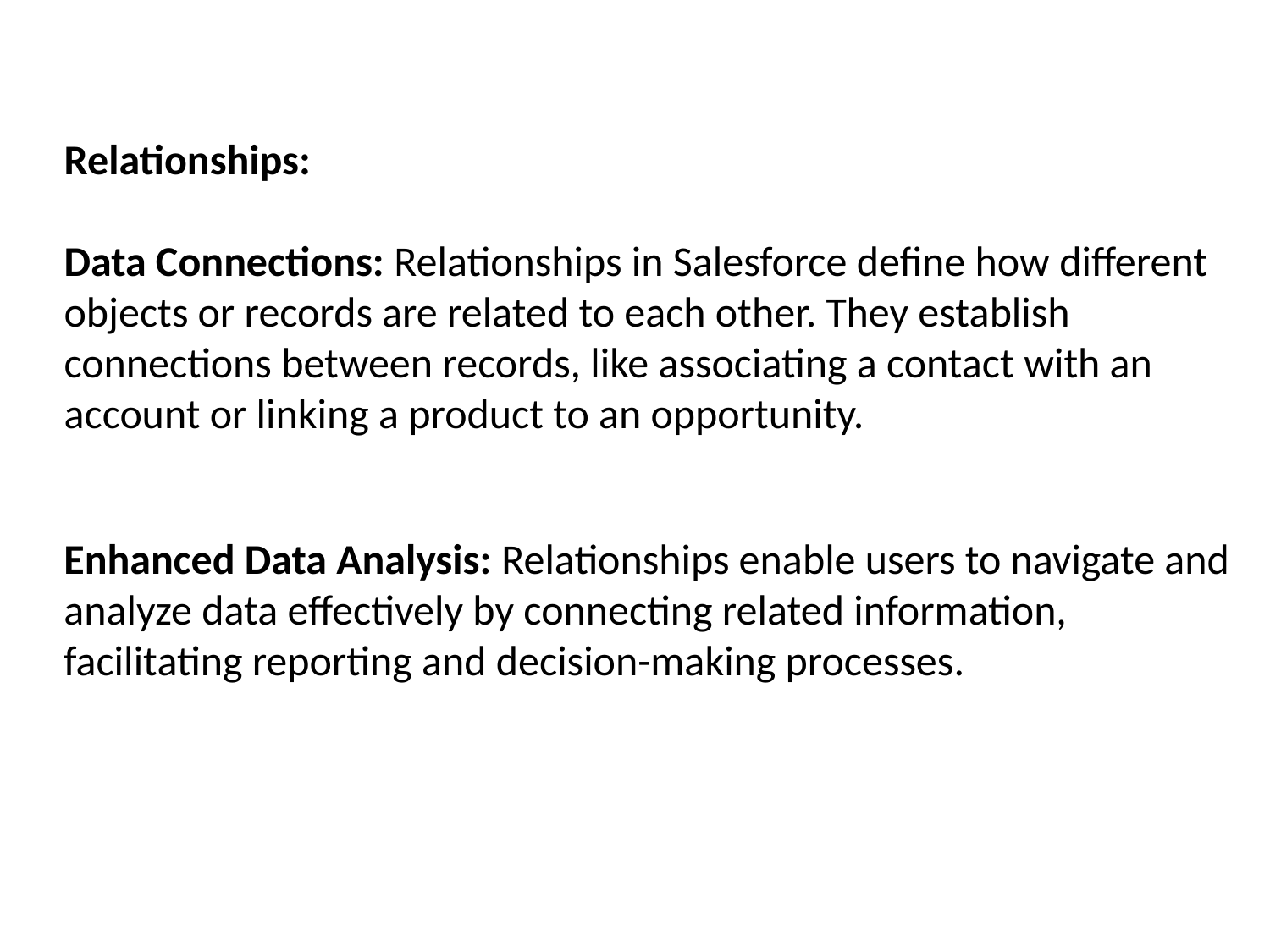

Relationships:

Data Connections: Relationships in Salesforce define how different
objects or records are related to each other. They establish
connections between records, like associating a contact with an
account or linking a product to an opportunity.

Enhanced Data Analysis: Relationships enable users to navigate and
analyze data effectively by connecting related information,
facilitating reporting and decision-making processes.